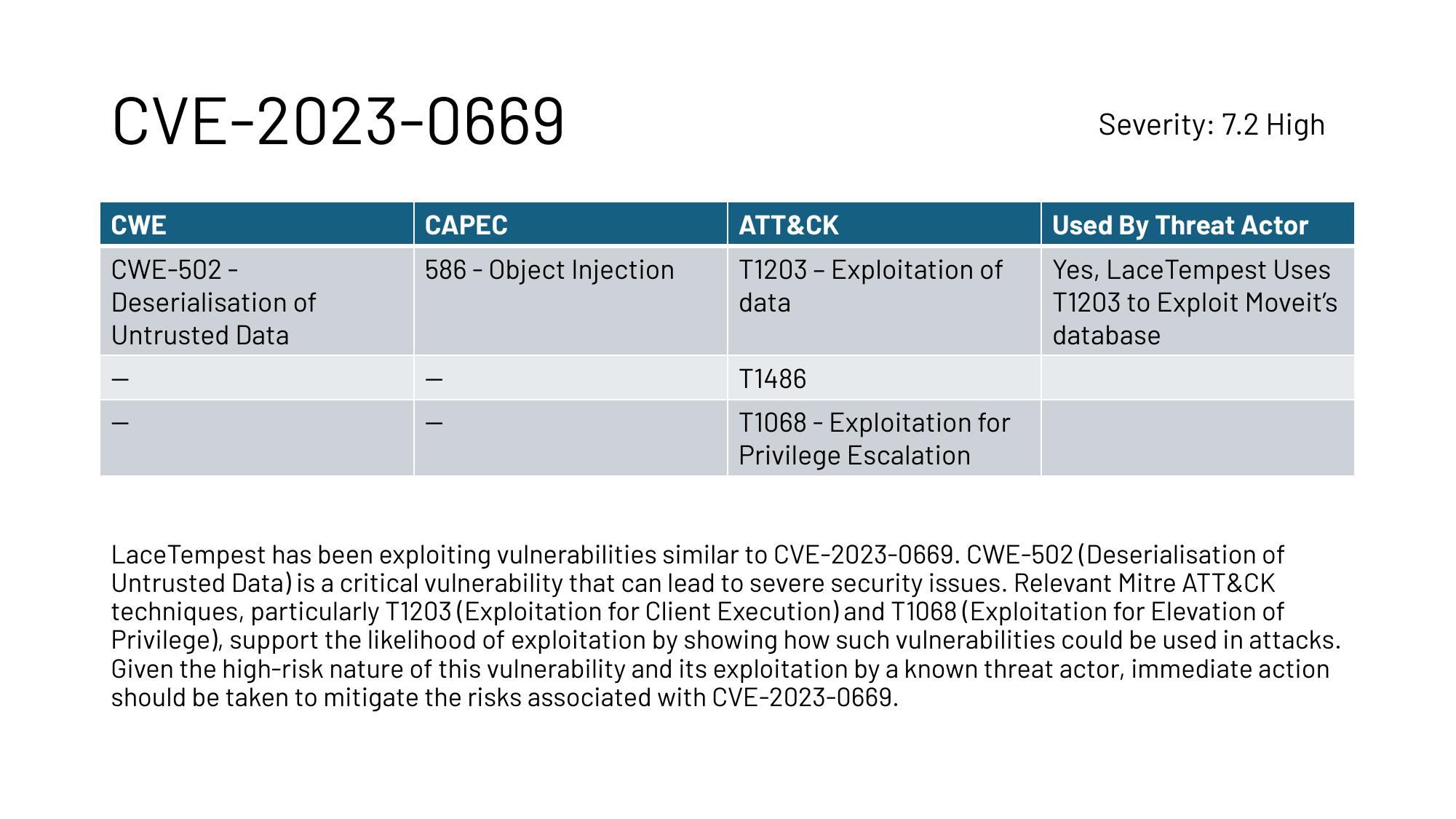

# CVE-2023-0669
Severity: 7.2 High
| CWE | CAPEC | ATT&CK | Used By Threat Actor |
| --- | --- | --- | --- |
| CWE-502 - Deserialisation of Untrusted Data | 586 - Object Injection | T1203 – Exploitation of data | Yes, LaceTempest Uses T1203 to Exploit Moveit’s database |
| -- | -- | T1486 |  |
| -- | -- | T1068 - Exploitation for Privilege Escalation |  |

LaceTempest has been exploiting vulnerabilities similar to CVE-2023-0669. CWE-502 (Deserialisation of Untrusted Data) is a critical vulnerability that can lead to severe security issues. Relevant Mitre ATT&CK techniques, particularly T1203 (Exploitation for Client Execution) and T1068 (Exploitation for Elevation of Privilege), support the likelihood of exploitation by showing how such vulnerabilities could be used in attacks. Given the high-risk nature of this vulnerability and its exploitation by a known threat actor, immediate action should be taken to mitigate the risks associated with CVE-2023-0669.